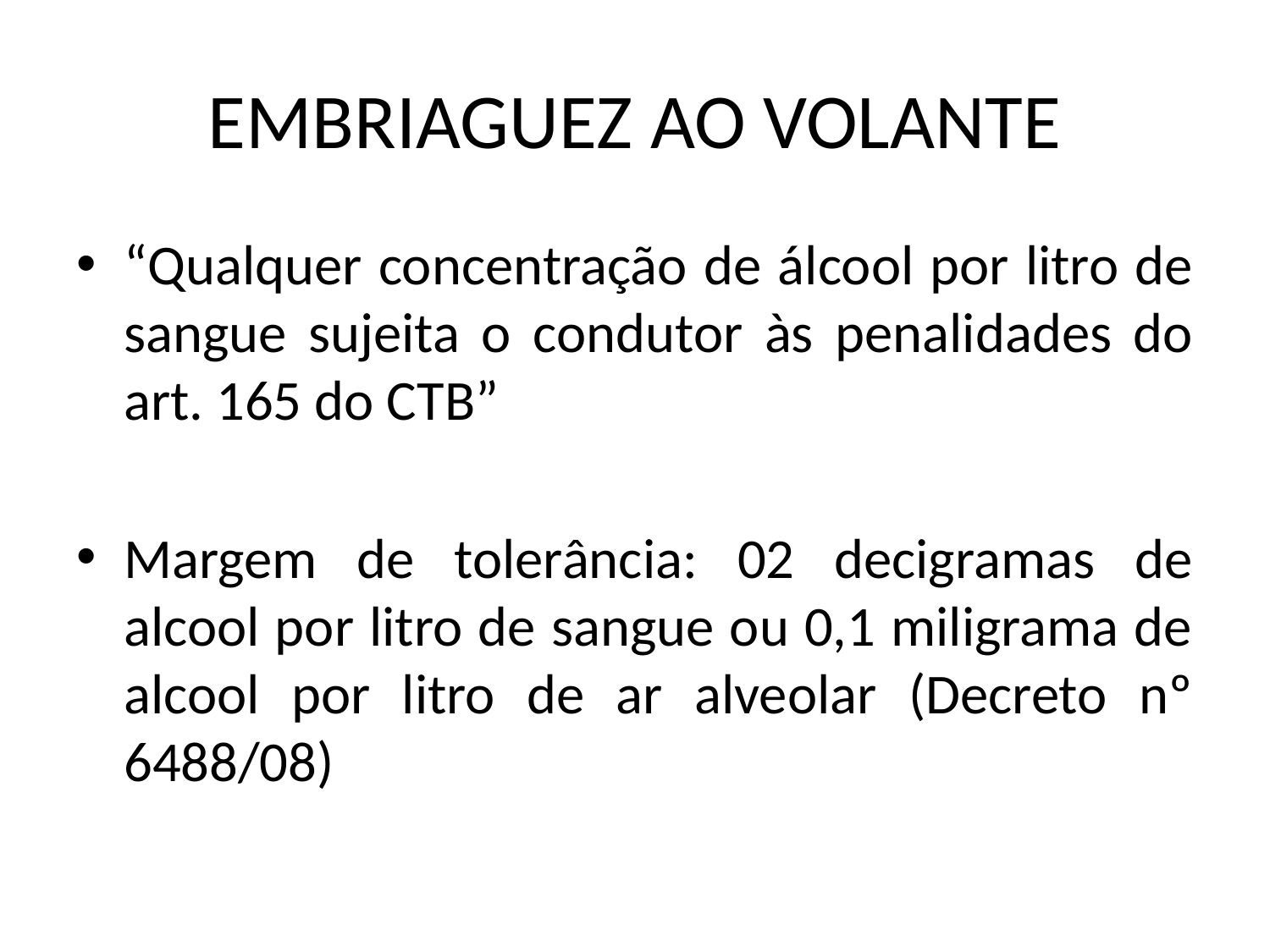

# EMBRIAGUEZ AO VOLANTE
“Qualquer concentração de álcool por litro de sangue sujeita o condutor às penalidades do art. 165 do CTB”

Margem de tolerância: 02 decigramas de alcool por litro de sangue ou 0,1 miligrama de alcool por litro de ar alveolar (Decreto nº 6488/08)